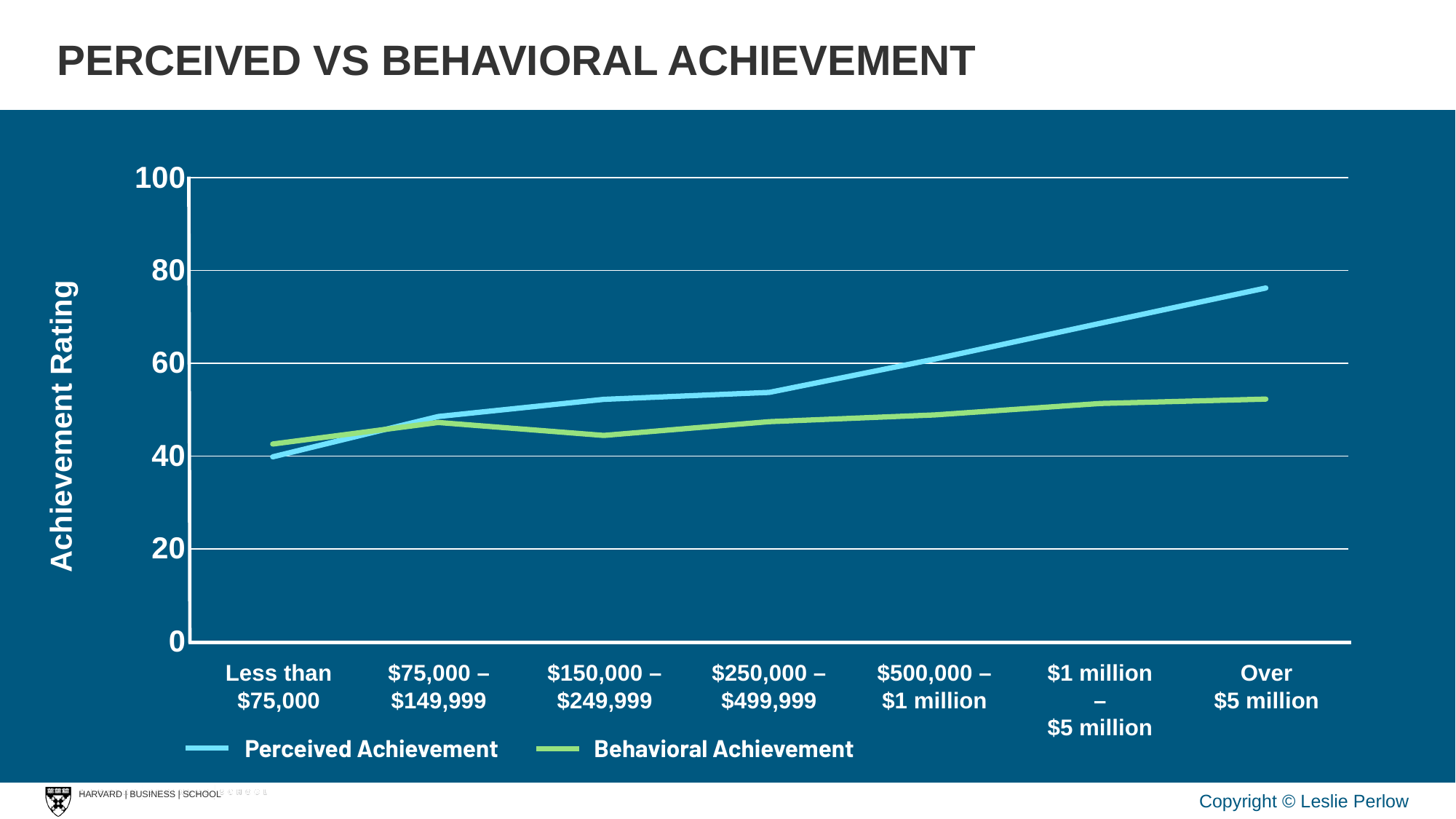

PERCEIVED VS BEHAVIORAL ACHIEVEMENT

### Chart

| Category | Perceived Achievement | Behavioral Achievement |
|---|---|---|
| Less than $75,000 | 39.8166 | 42.58182 |
| $75,000 - $149,999 | 48.514849999999996 | 47.22487 |
| $150,000 - $249,999 | 52.21457 | 44.43086 |
| $250,000 - $499,999 | 53.71073 | 47.39778 |
| $500,000 - $1 million | 60.89671 | 48.85198 |
| $1 million - $5 million | 68.60656 | 51.31859 |
| Over $5 million | 76.20968 | 52.26684 |
Achievement Rating
Less than
$75,000
$75,000 –
$149,999
$150,000 –
$249,999
$250,000 –
$499,999
$500,000 –
$1 million
$1 million –
$5 million
Over
$5 million
Behavioral Achievement
Perceived Achievement